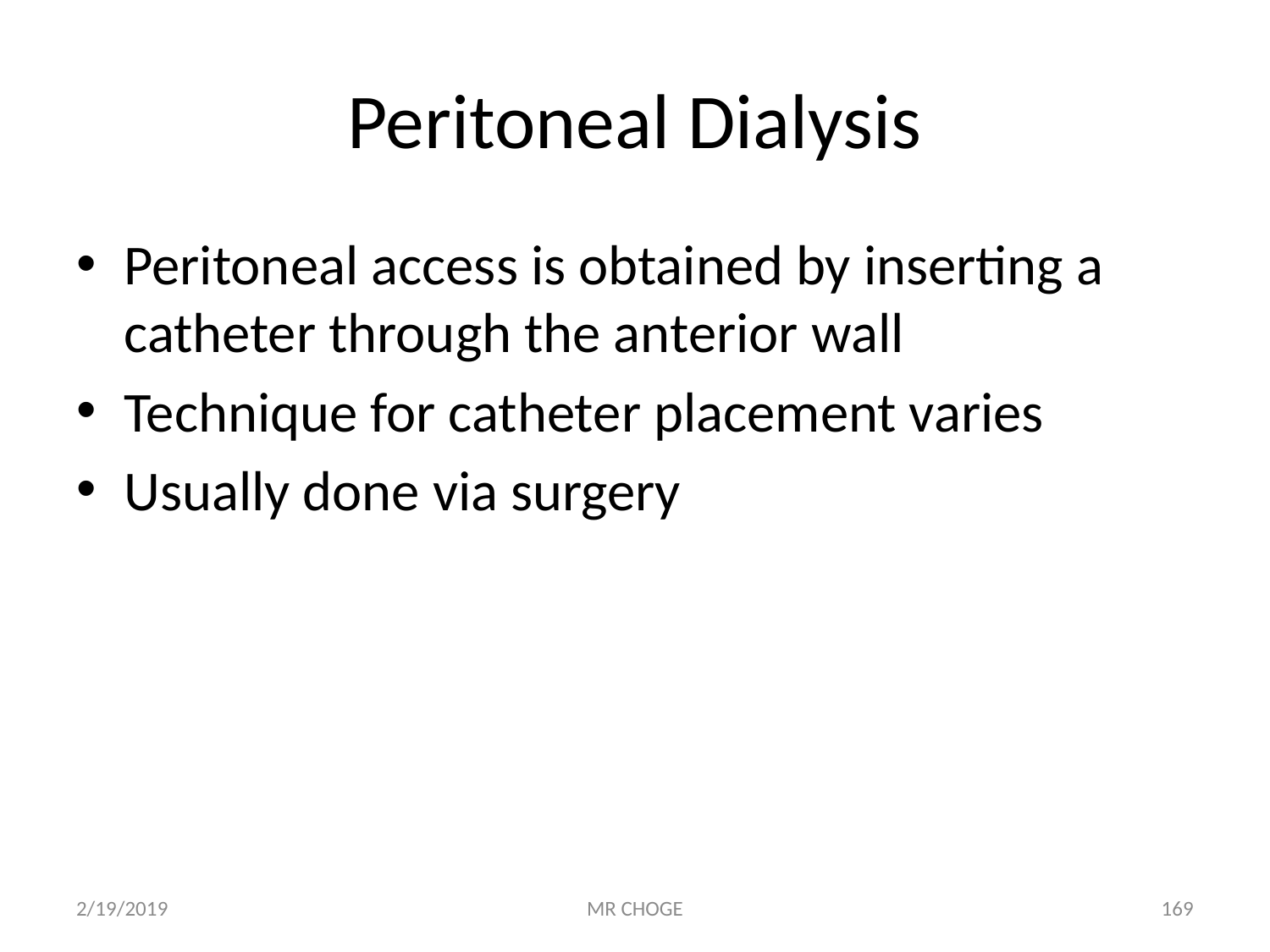

# Peritoneal Dialysis
Peritoneal access is obtained by inserting a catheter through the anterior wall
Technique for catheter placement varies
Usually done via surgery
2/19/2019
MR CHOGE
169